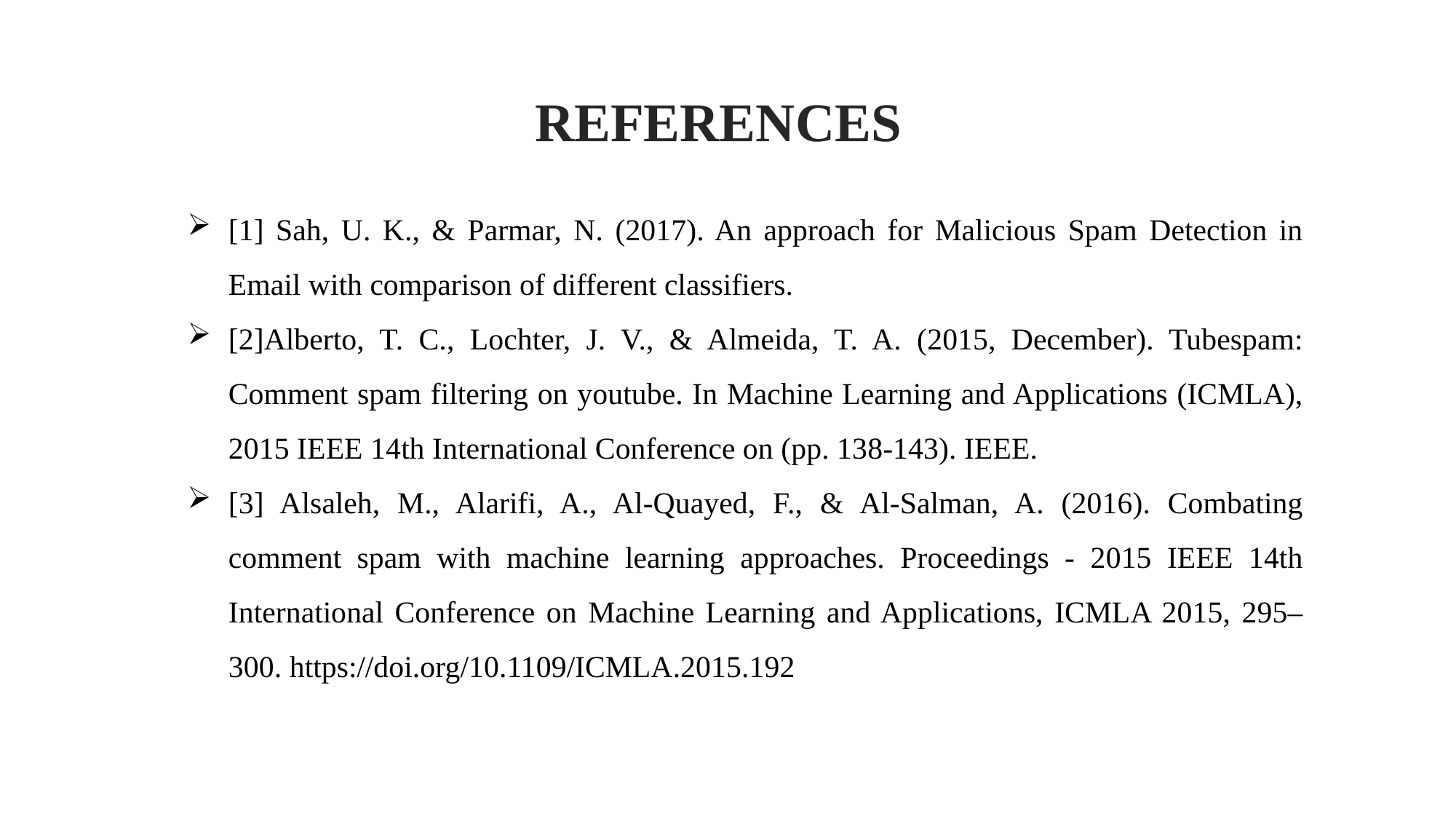

REFERENCES
[1] Sah, U. K., & Parmar, N. (2017). An approach for Malicious Spam Detection in Email with comparison of different classifiers.
[2]Alberto, T. C., Lochter, J. V., & Almeida, T. A. (2015, December). Tubespam: Comment spam filtering on youtube. In Machine Learning and Applications (ICMLA), 2015 IEEE 14th International Conference on (pp. 138-143). IEEE.
[3] Alsaleh, M., Alarifi, A., Al-Quayed, F., & Al-Salman, A. (2016). Combating comment spam with machine learning approaches. Proceedings - 2015 IEEE 14th International Conference on Machine Learning and Applications, ICMLA 2015, 295–300. https://doi.org/10.1109/ICMLA.2015.192